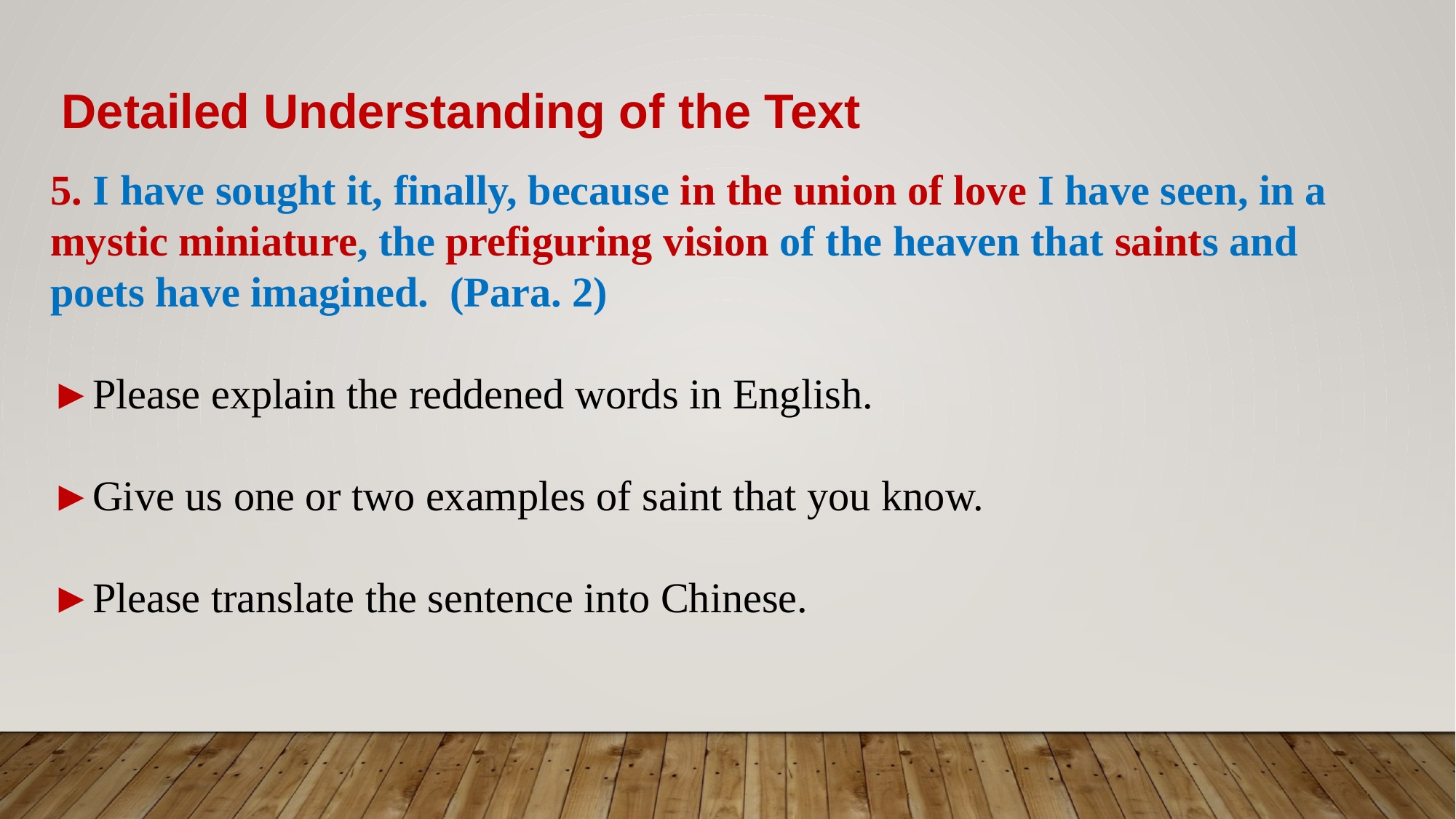

Detailed Understanding of the Text
5. I have sought it, finally, because in the union of love I have seen, in a mystic miniature, the prefiguring vision of the heaven that saints and poets have imagined.  (Para. 2)

►Please explain the reddened words in English.

►Give us one or two examples of saint that you know.

►Please translate the sentence into Chinese.